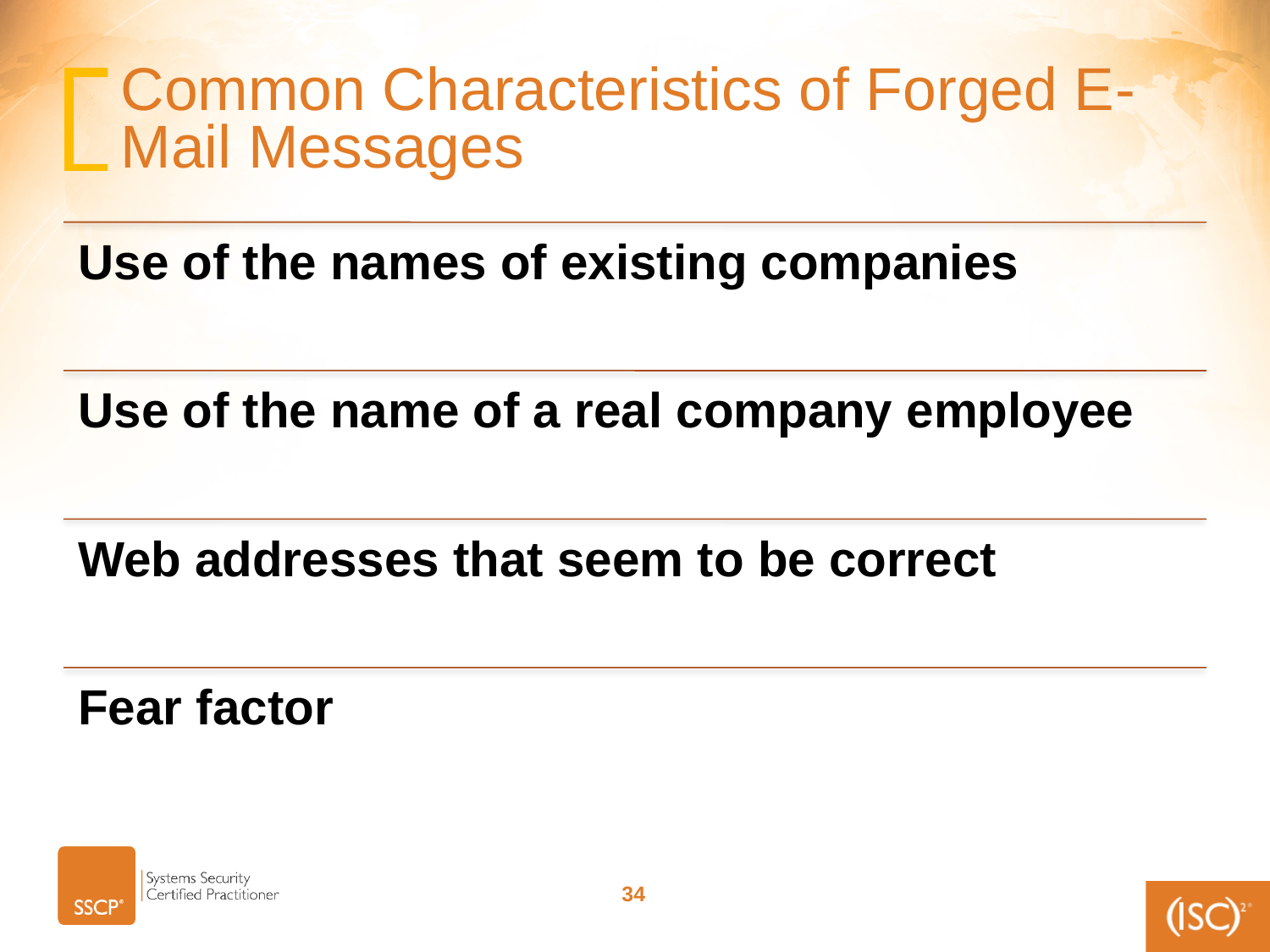

# Common Characteristics of Forged E-Mail Messages
Use of the names of existing companies
Use of the name of a real company employee
Web addresses that seem to be correct
Fear factor